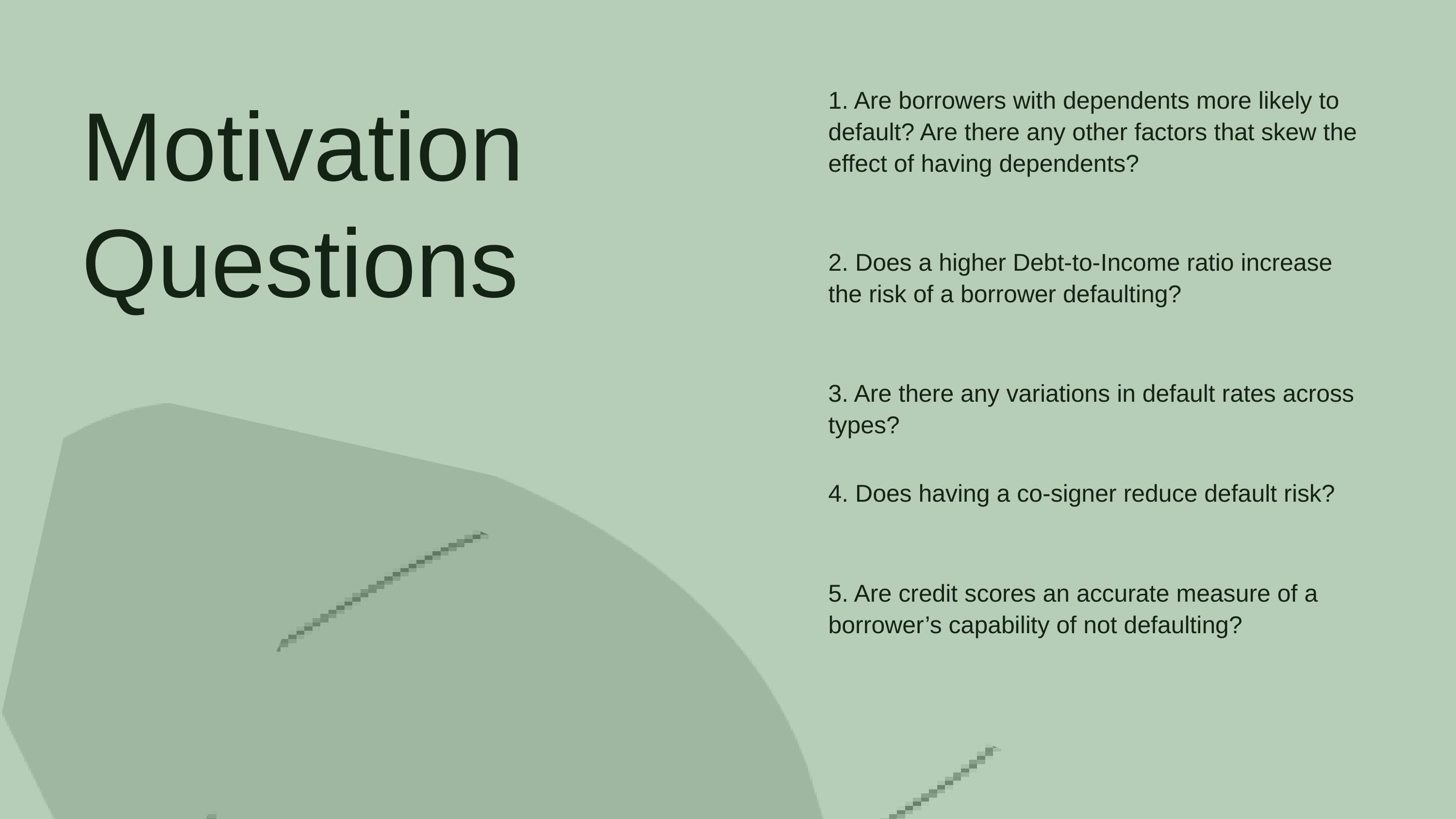

1. Are borrowers with dependents more likely to default? Are there any other factors that skew the effect of having dependents?
Motivation Questions
2. Does a higher Debt-to-Income ratio increase the risk of a borrower defaulting?
3. Are there any variations in default rates across types?

4. Does having a co-signer reduce default risk?
5. Are credit scores an accurate measure of a borrower’s capability of not defaulting?